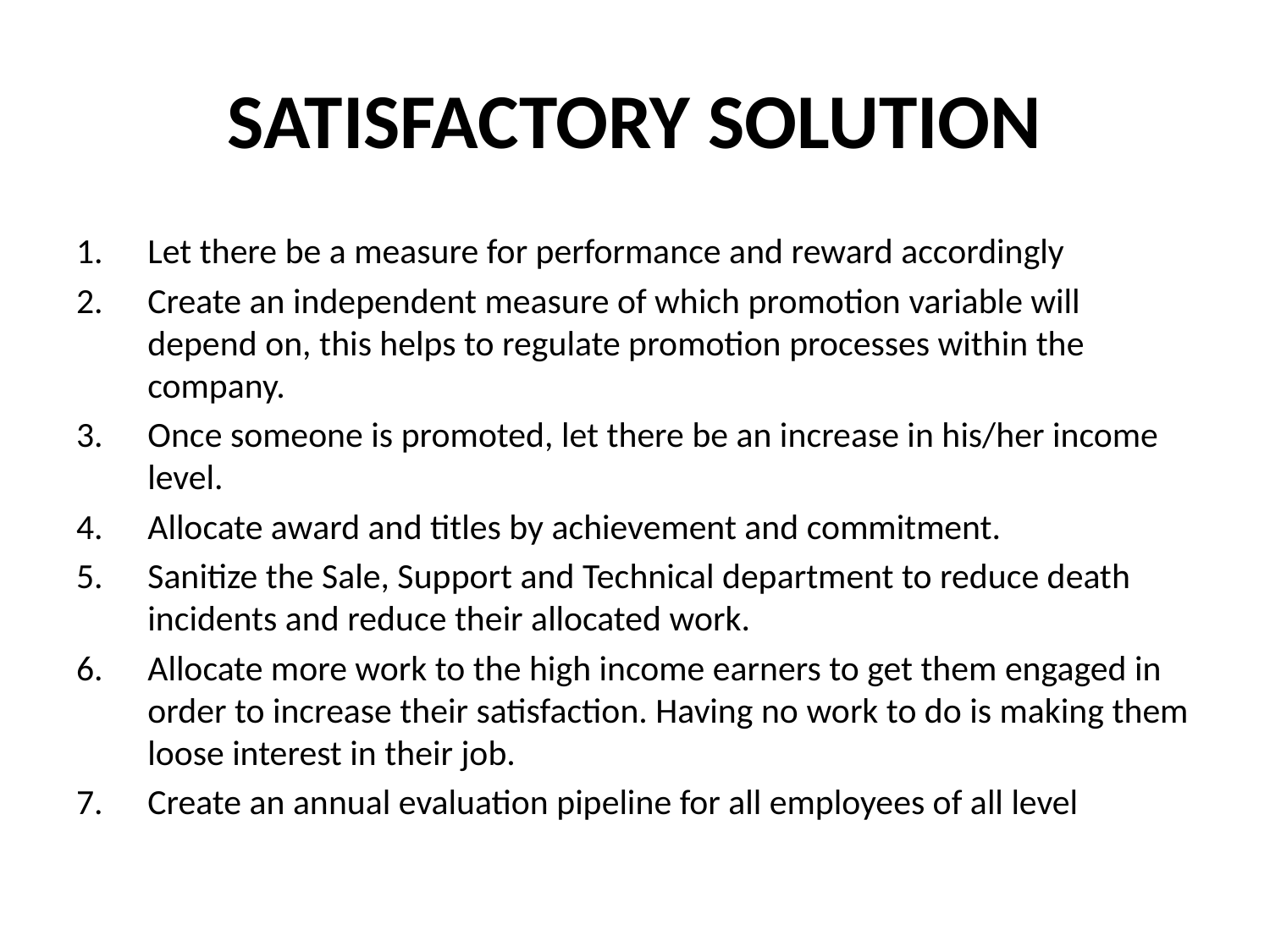

# SATISFACTORY SOLUTION
Let there be a measure for performance and reward accordingly
Create an independent measure of which promotion variable will depend on, this helps to regulate promotion processes within the company.
Once someone is promoted, let there be an increase in his/her income level.
Allocate award and titles by achievement and commitment.
Sanitize the Sale, Support and Technical department to reduce death incidents and reduce their allocated work.
Allocate more work to the high income earners to get them engaged in order to increase their satisfaction. Having no work to do is making them loose interest in their job.
Create an annual evaluation pipeline for all employees of all level